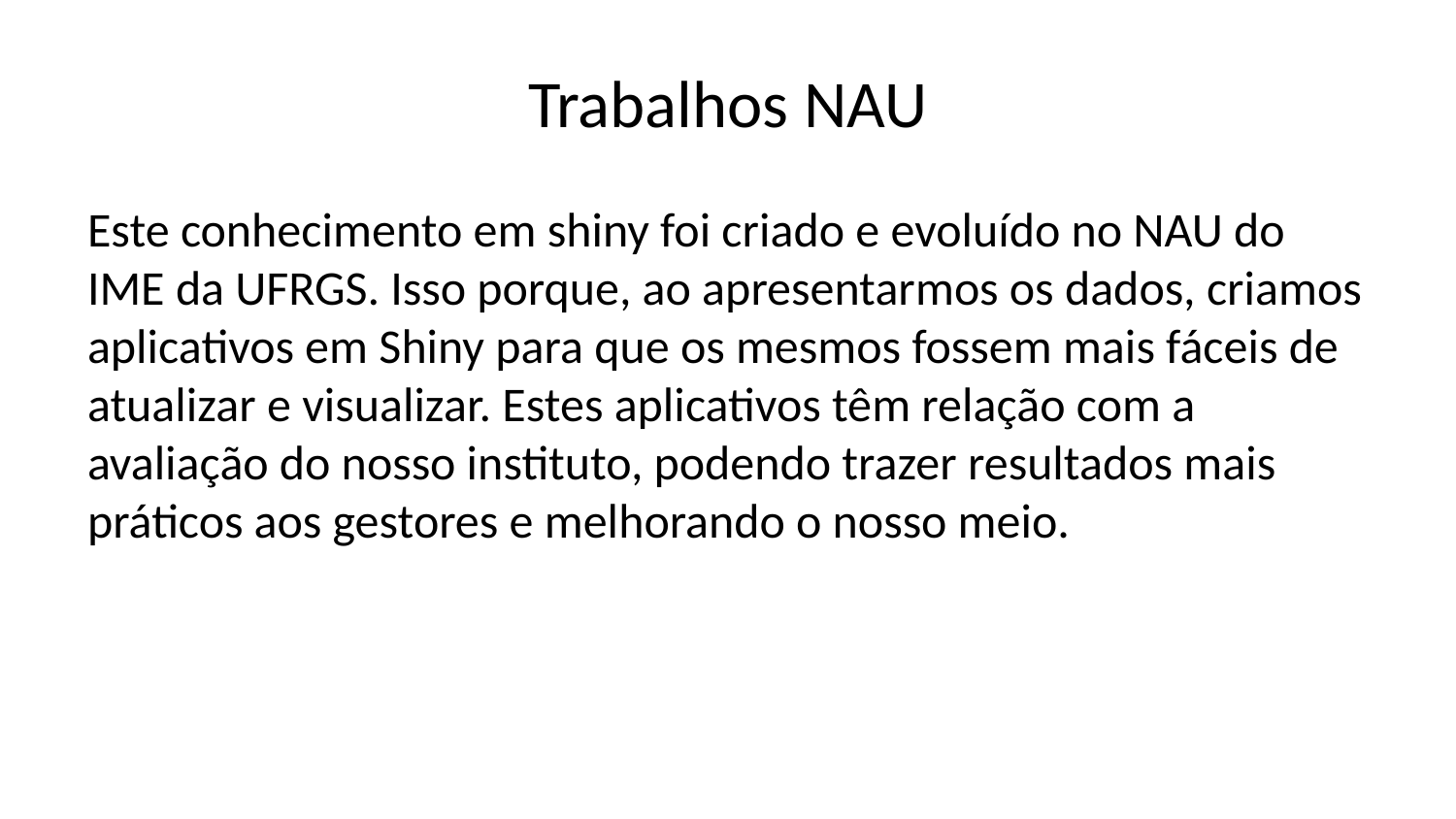

# Trabalhos NAU
Este conhecimento em shiny foi criado e evoluído no NAU do IME da UFRGS. Isso porque, ao apresentarmos os dados, criamos aplicativos em Shiny para que os mesmos fossem mais fáceis de atualizar e visualizar. Estes aplicativos têm relação com a avaliação do nosso instituto, podendo trazer resultados mais práticos aos gestores e melhorando o nosso meio.